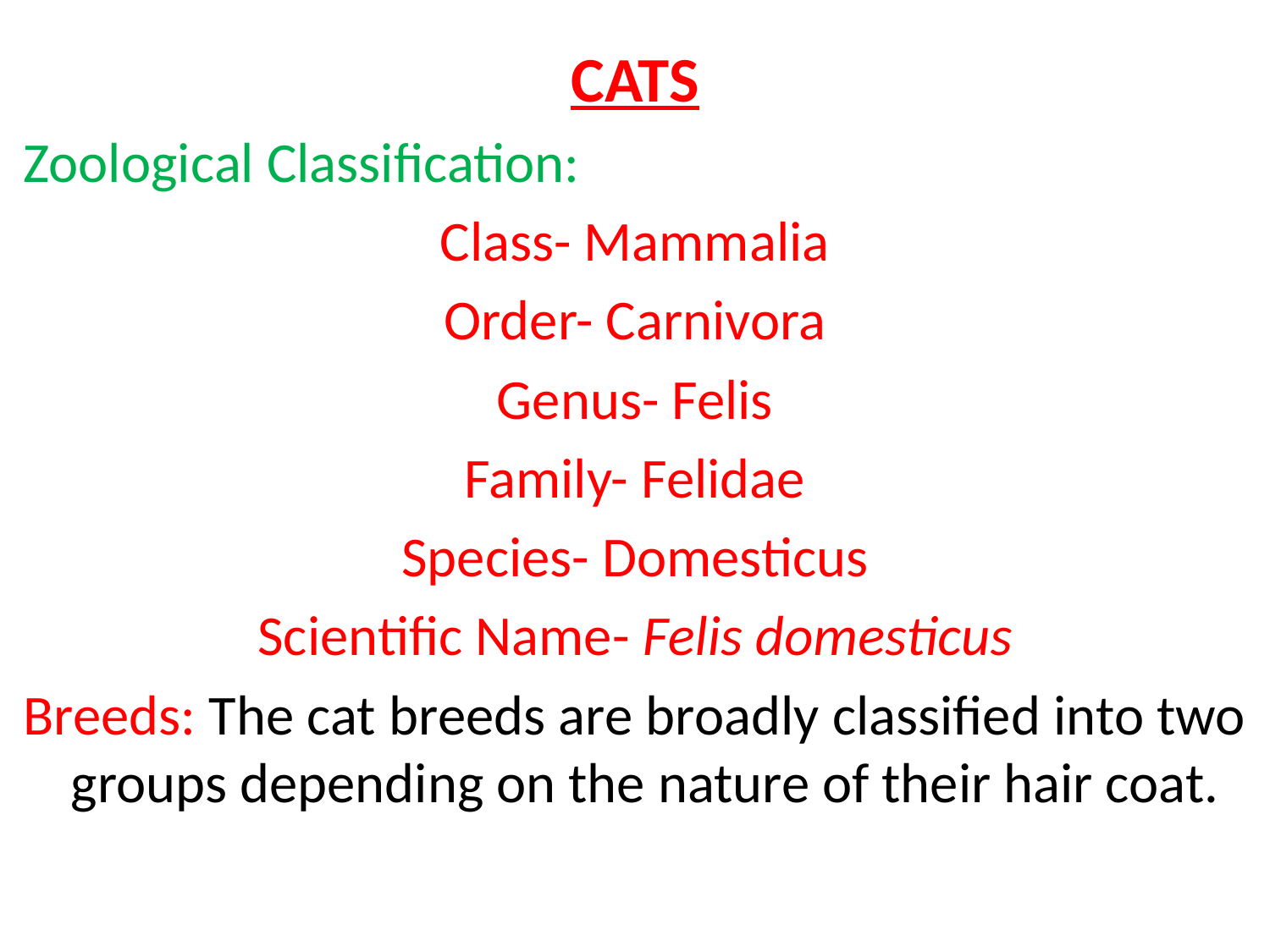

CATS
Zoological Classification:
Class- Mammalia
Order- Carnivora
Genus- Felis
Family- Felidae
Species- Domesticus
Scientific Name- Felis domesticus
Breeds: The cat breeds are broadly classified into two groups depending on the nature of their hair coat.